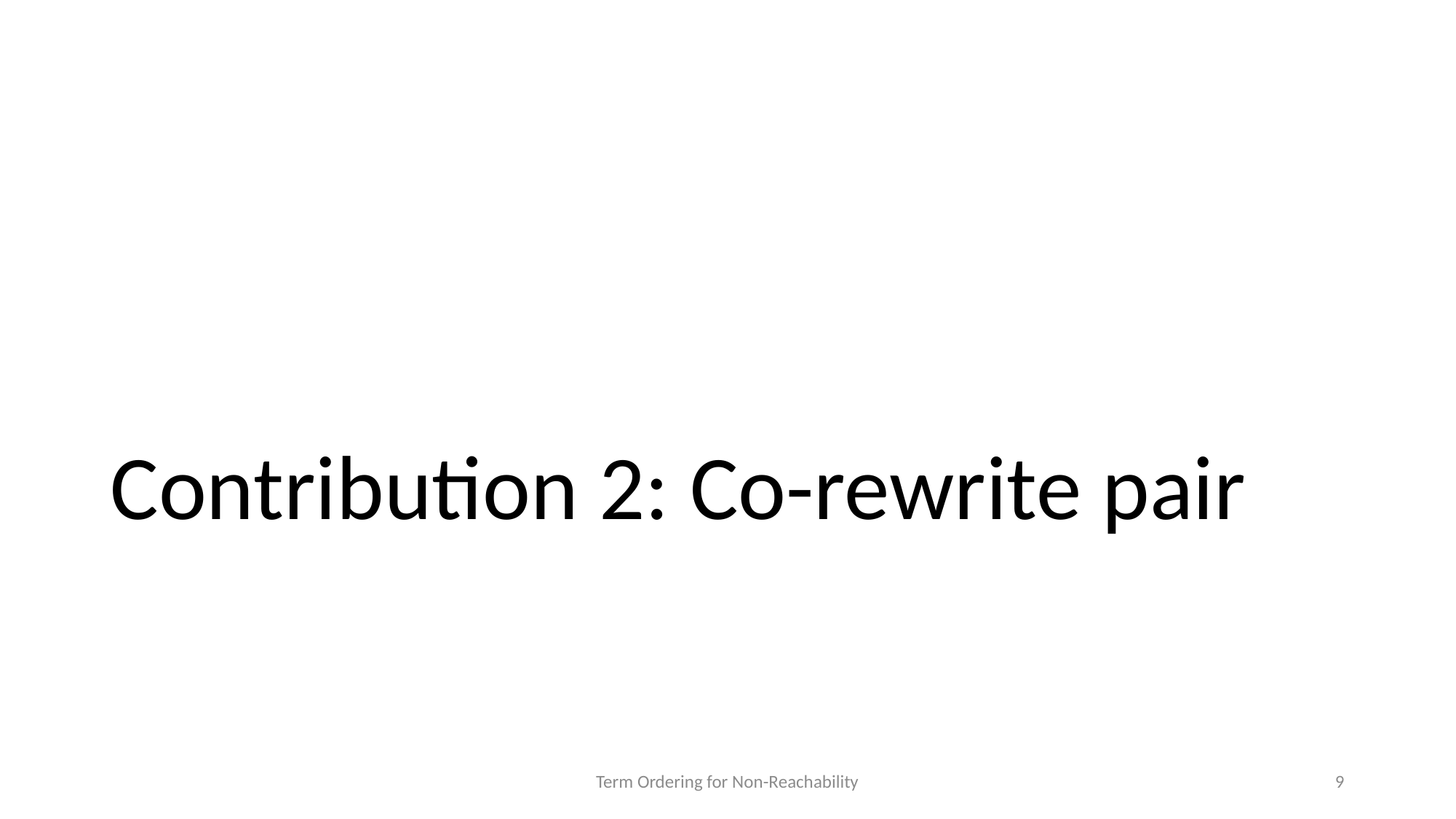

# Contribution 2: Co-rewrite pair

Term Ordering for Non-Reachability
9